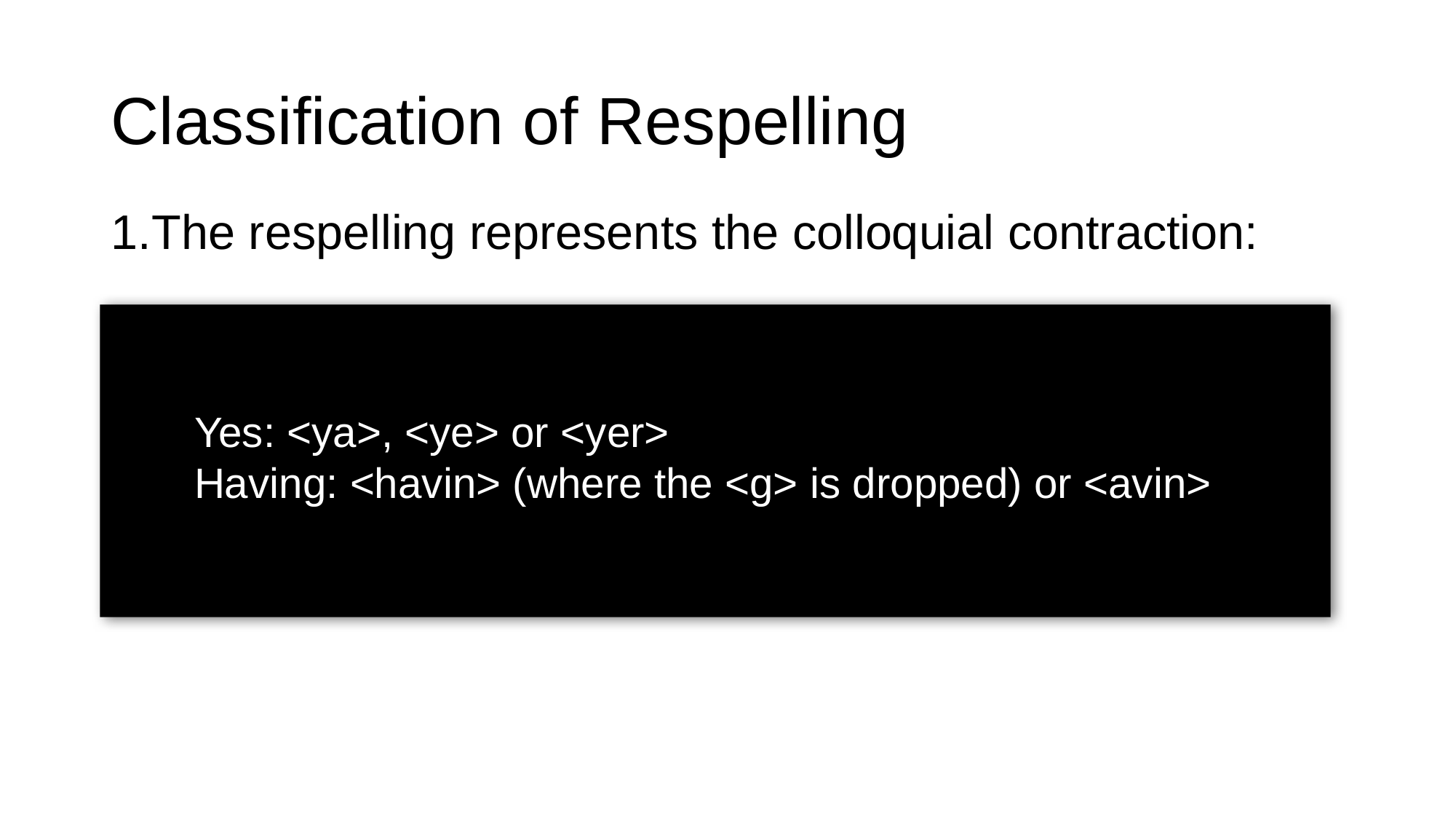

# Classification of Respelling
The respelling represents the colloquial contraction:

Yes: <ya>, <ye> or <yer>
Having: <havin> (where the <g> is dropped) or <avin>